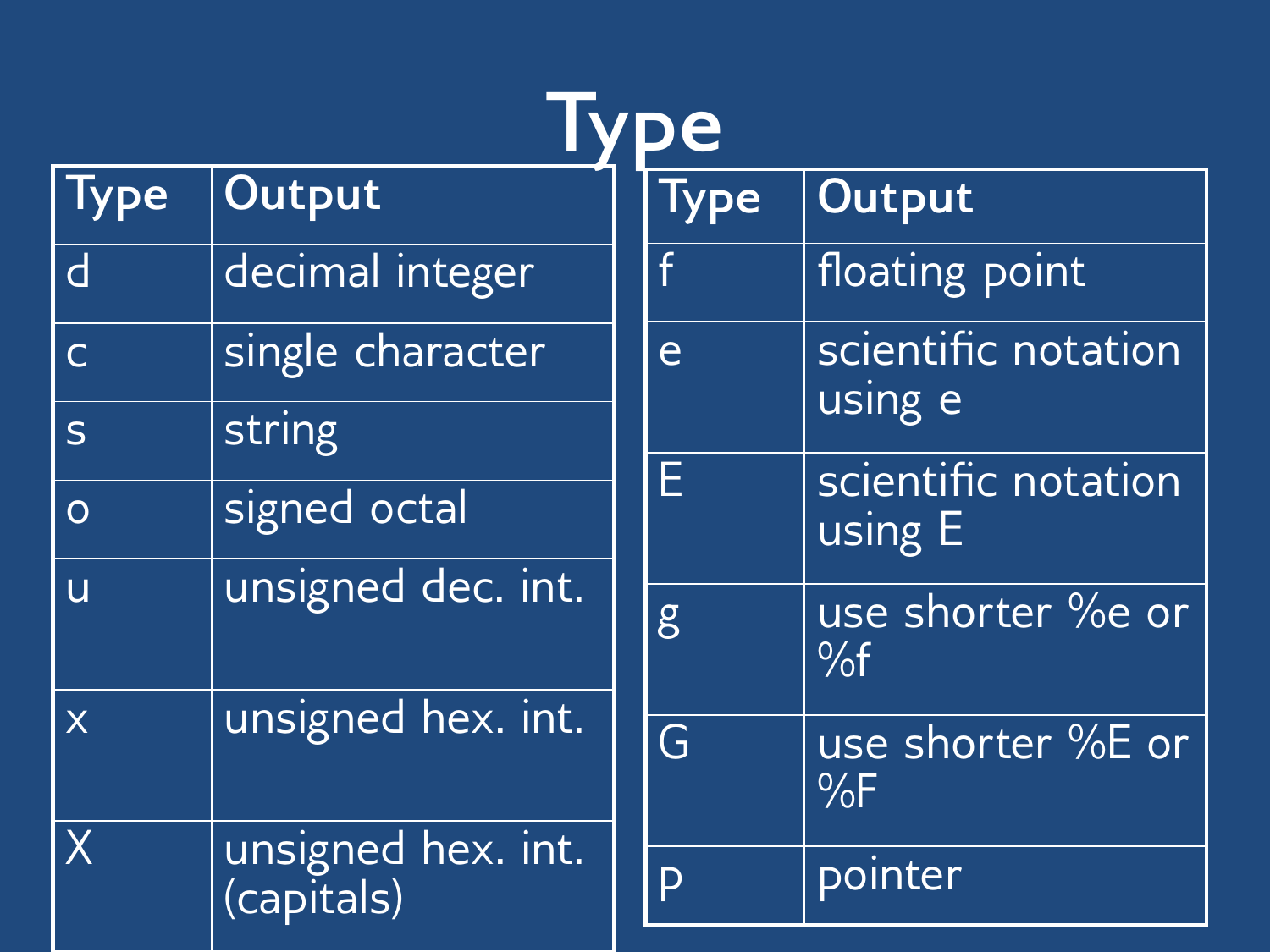

# Type
| Type | Output |
| --- | --- |
| d | decimal integer |
| c | single character |
| s | string |
| o | signed octal |
| u | unsigned dec. int. |
| x | unsigned hex. int. |
| X | unsigned hex. int. (capitals) |
| Type | Output |
| --- | --- |
| f | floating point |
| e | scientific notation using e |
| E | scientific notation using E |
| g | use shorter %e or %f |
| G | use shorter %E or %F |
| p | pointer |